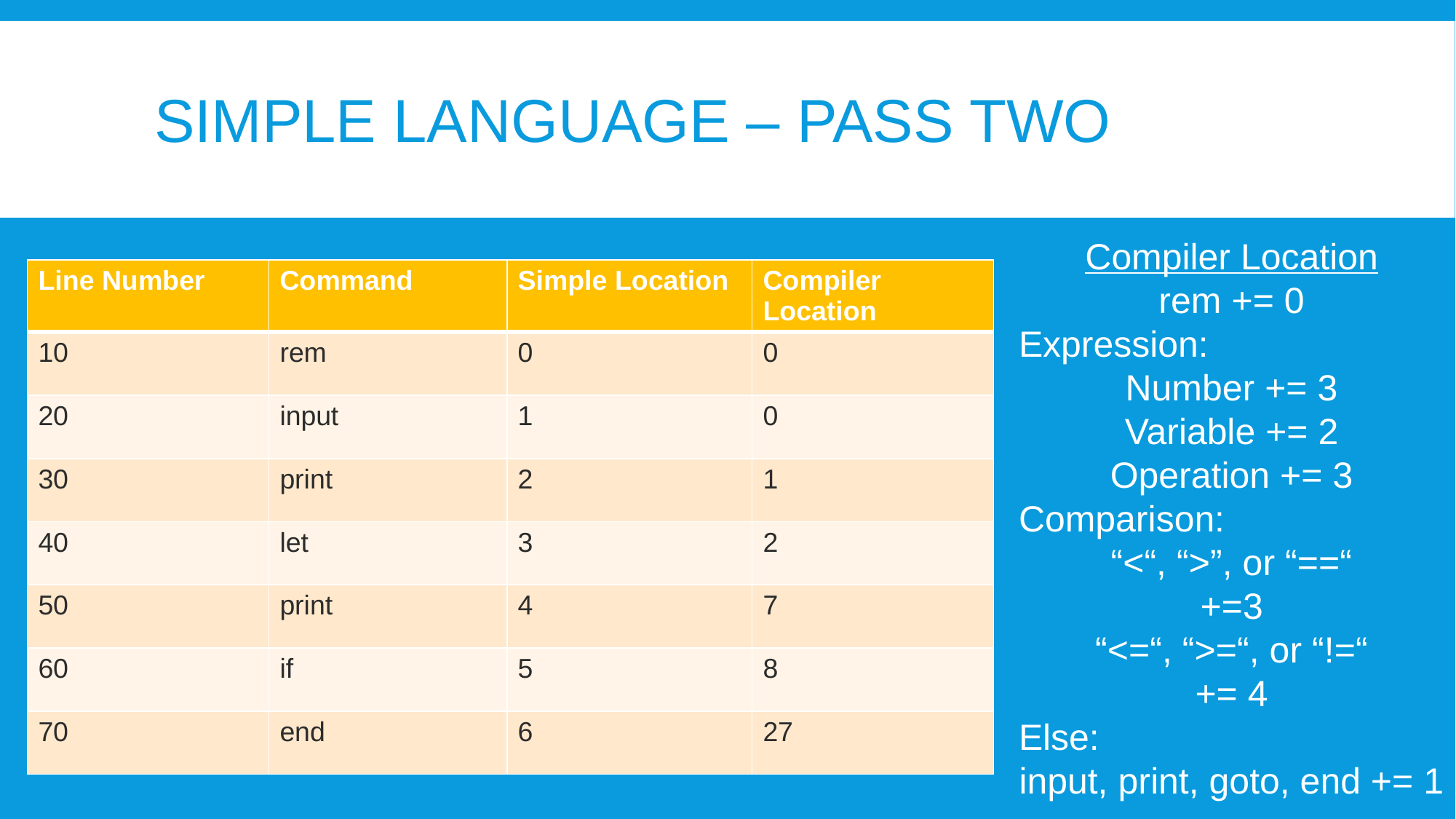

# Simple Language – Pass two
Compiler Location
rem += 0
Expression:
Number += 3
Variable += 2
Operation += 3
Comparison:
“<“, “>”, or “==“
+=3
“<=“, “>=“, or “!=“
+= 4
Else:
input, print, goto, end += 1

| Line Number | Command | Simple Location | Compiler Location |
| --- | --- | --- | --- |
| 10 | rem | 0 | 0 |
| 20 | input | 1 | 0 |
| 30 | print | 2 | 1 |
| 40 | let | 3 | 2 |
| 50 | print | 4 | 7 |
| 60 | if | 5 | 8 |
| 70 | end | 6 | 27 |